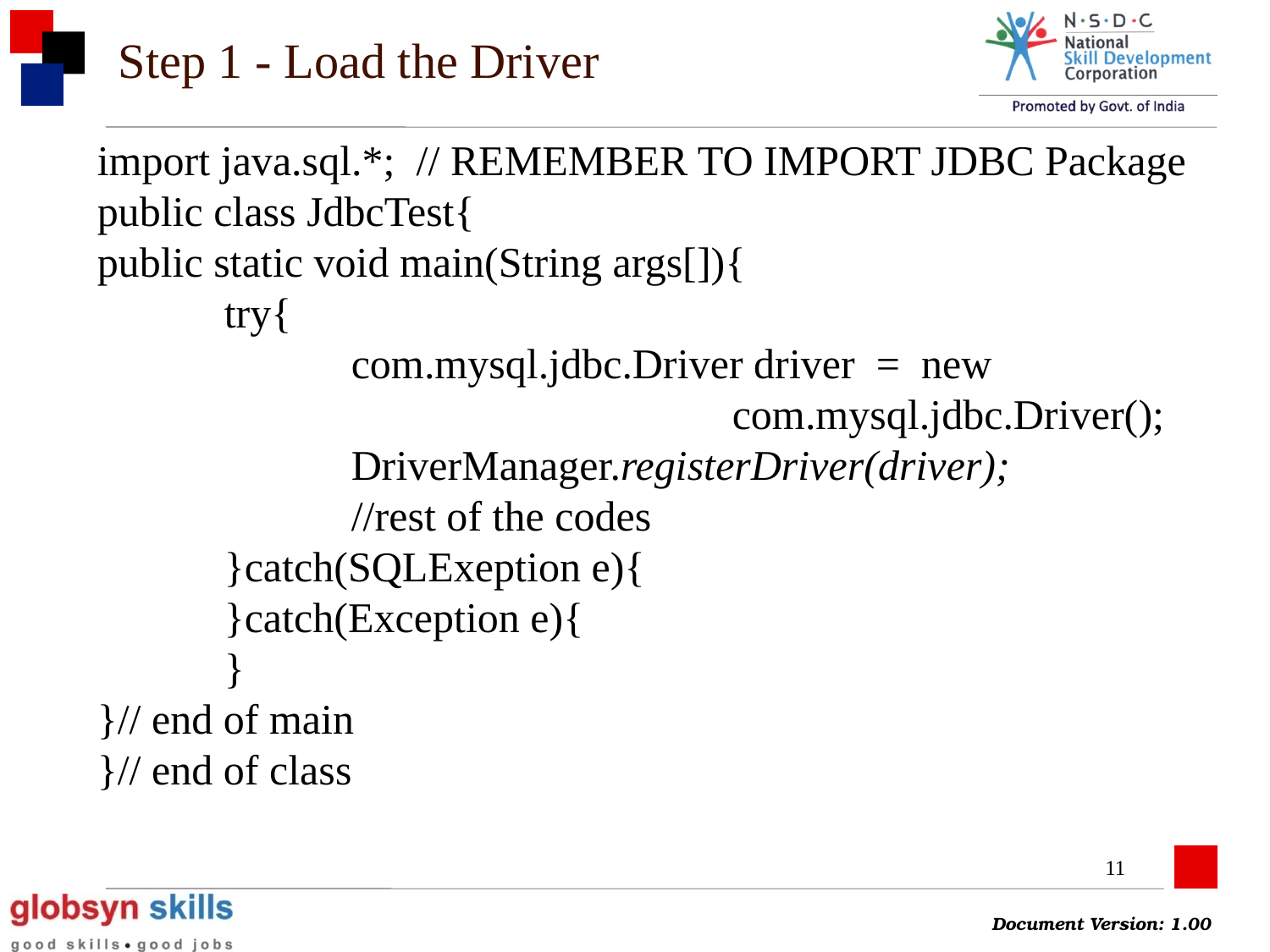

Step 1 - Load the Driver
import java.sql.*;  // REMEMBER TO IMPORT JDBC Package
public class JdbcTest{
public static void main(String args[]){
	try{
		com.mysql.jdbc.Driver driver  =  new
					com.mysql.jdbc.Driver();
		DriverManager.registerDriver(driver);
		//rest of the codes
	}catch(SQLExeption e){
	}catch(Exception e){
	}
}// end of main
}// end of class